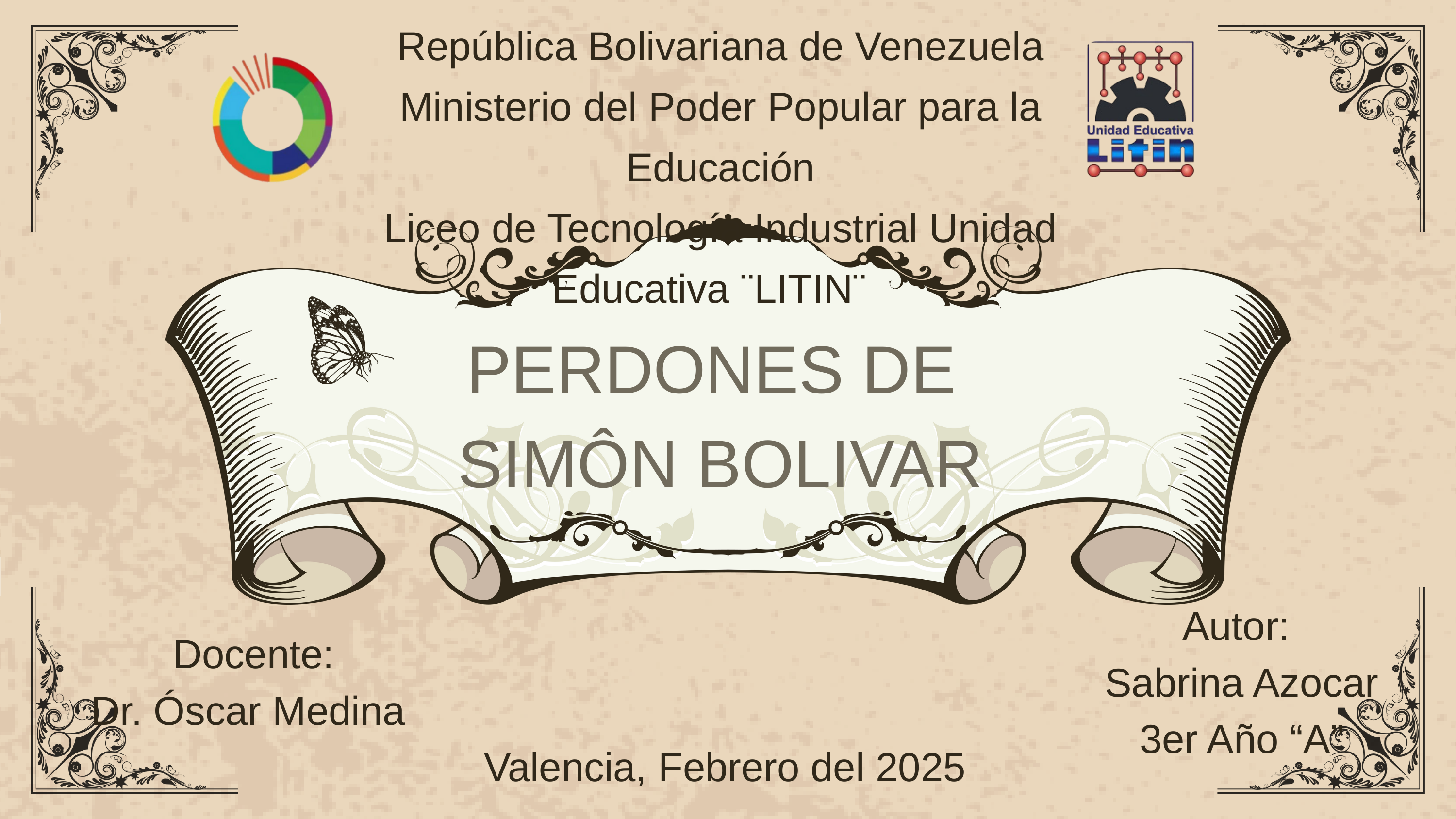

República Bolivariana de Venezuela
Ministerio del Poder Popular para la Educación
Liceo de Tecnología Industrial Unidad Educativa ¨LITIN¨

PERDONES DE
SIMÔN BOLIVAR

Autor:
Sabrina Azocar
3er Año “A”
Docente:
Dr. Óscar Medina
Valencia, Febrero del 2025